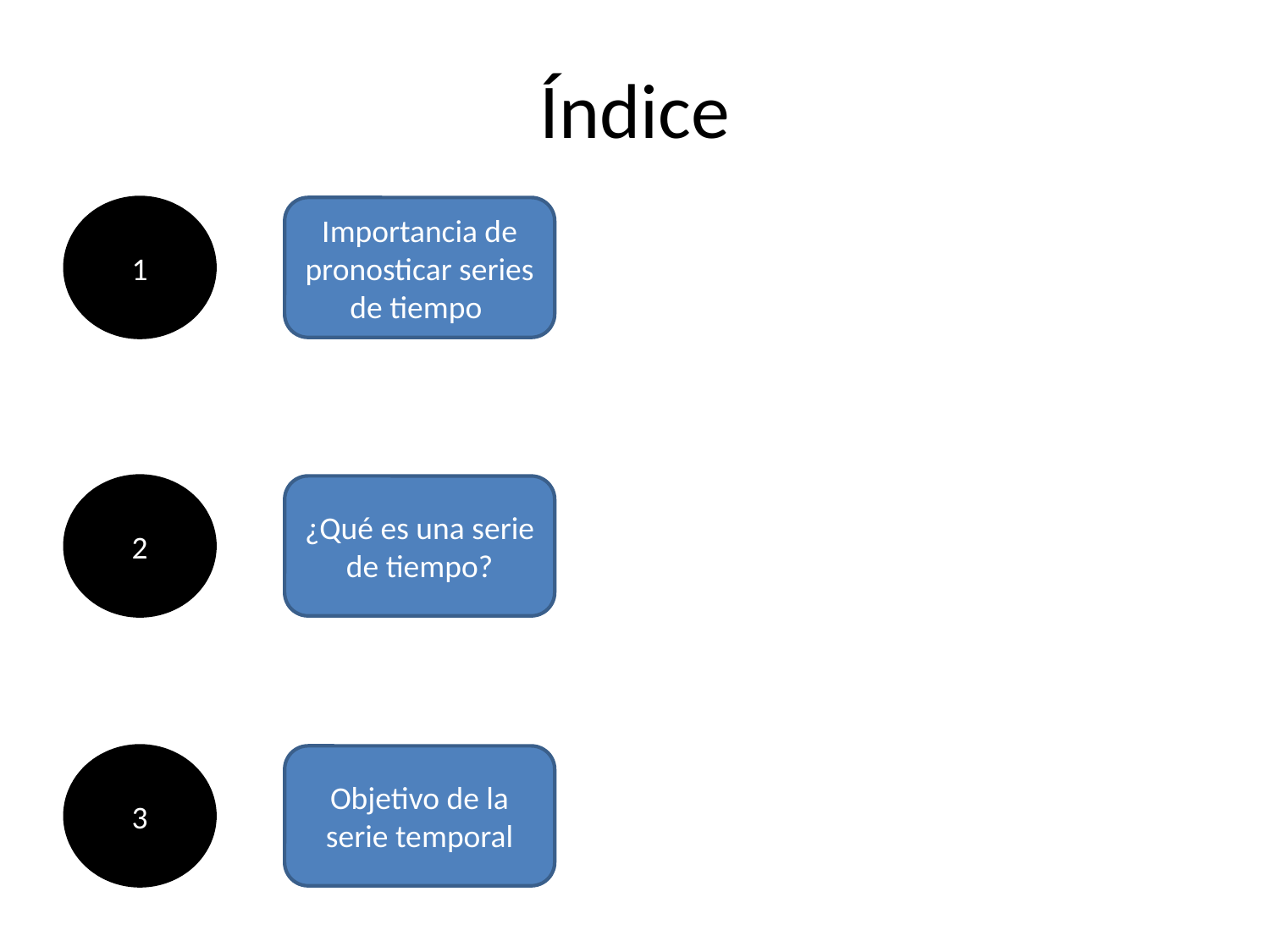

# Índice
Importancia de pronosticar series de tiempo
1
2
¿Qué es una serie de tiempo?
3
Objetivo de la serie temporal